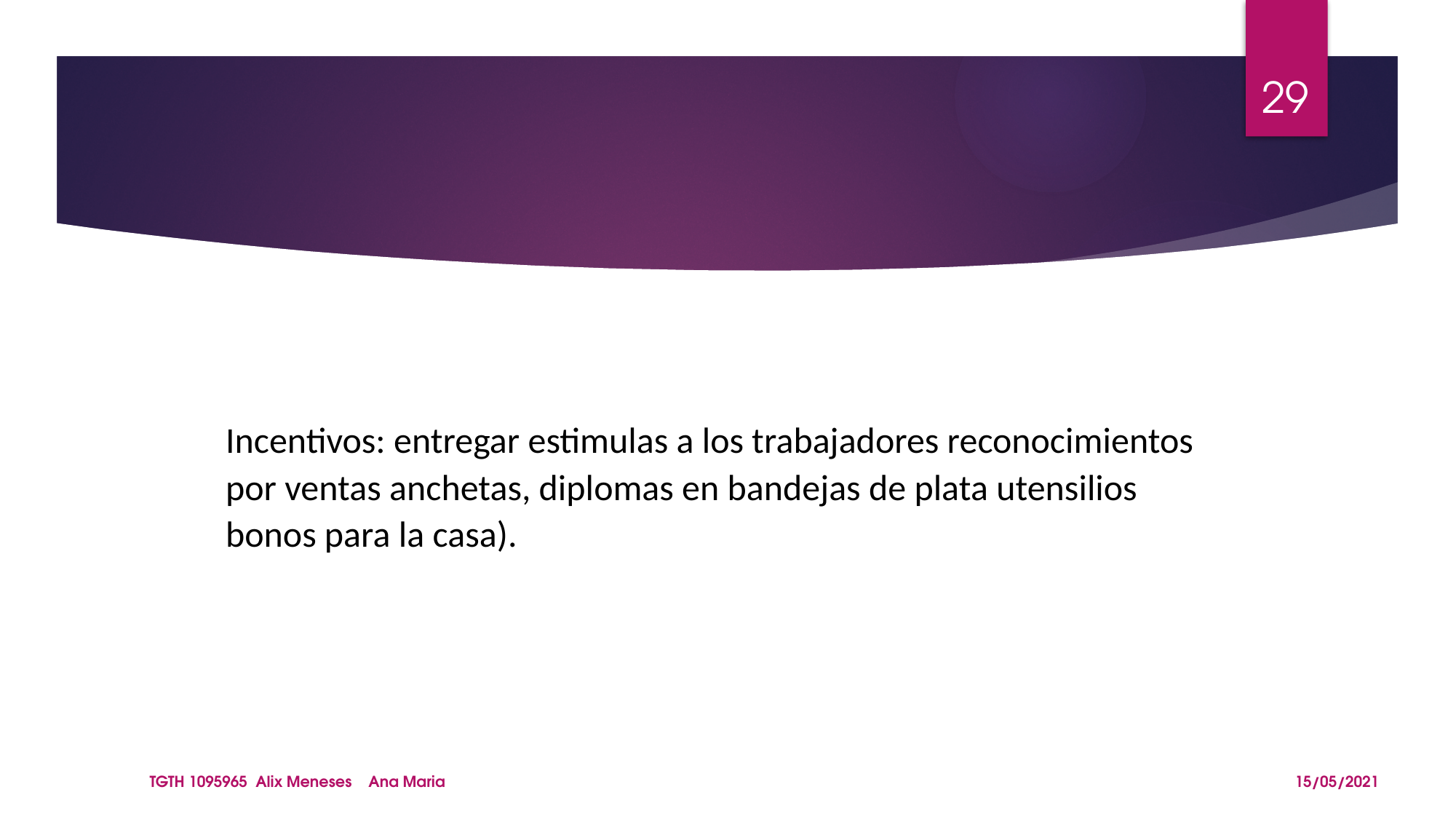

29
#
Incentivos: entregar estimulas a los trabajadores reconocimientos por ventas anchetas, diplomas en bandejas de plata utensilios bonos para la casa).
TGTH 1095965  Alix Meneses    Ana Maria
15/05/2021